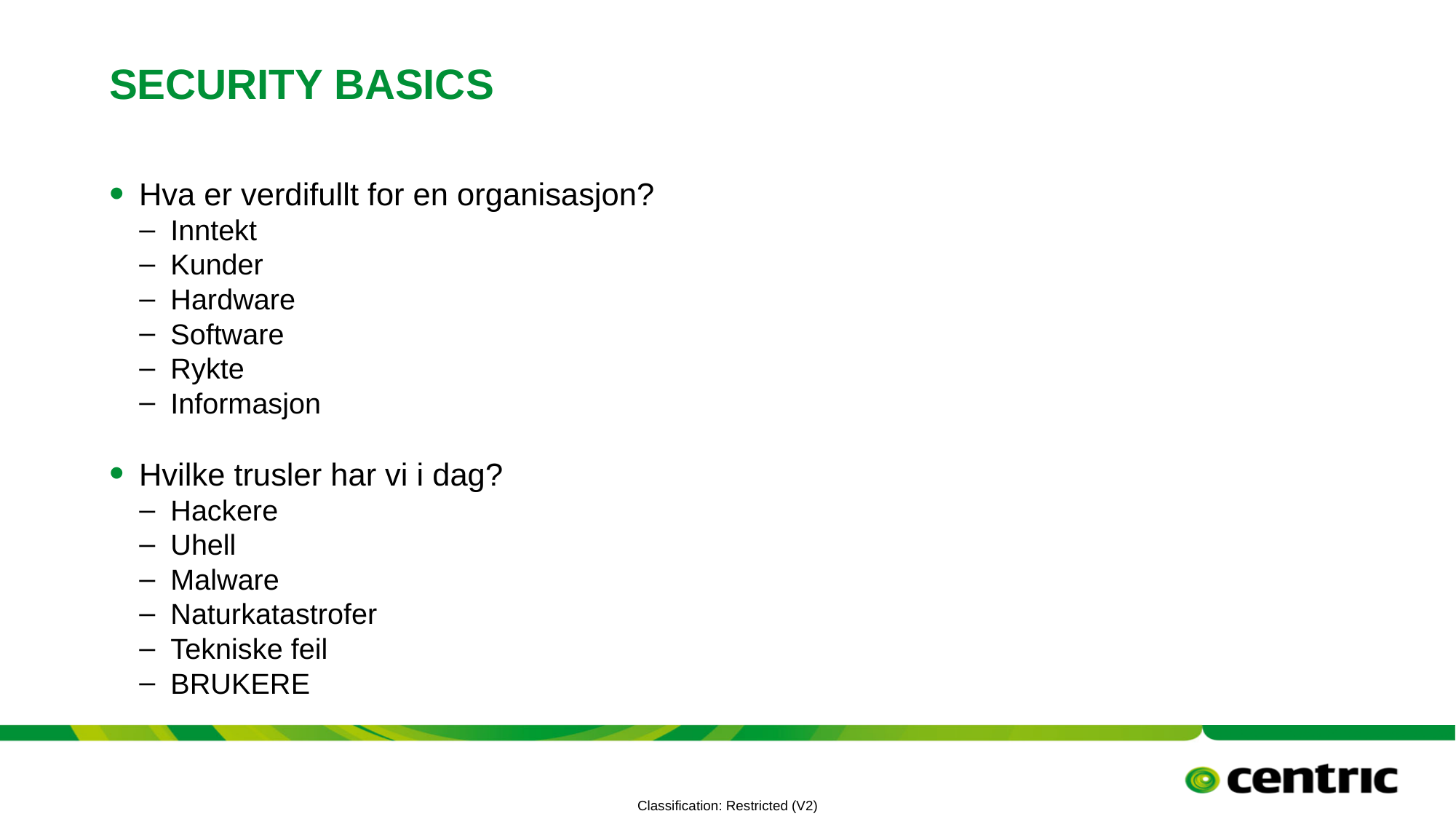

# Security Basics
Hva er verdifullt for en organisasjon?
Inntekt
Kunder
Hardware
Software
Rykte
Informasjon

Hvilke trusler har vi i dag?
Hackere
Uhell
Malware
Naturkatastrofer
Tekniske feil
BRUKERE